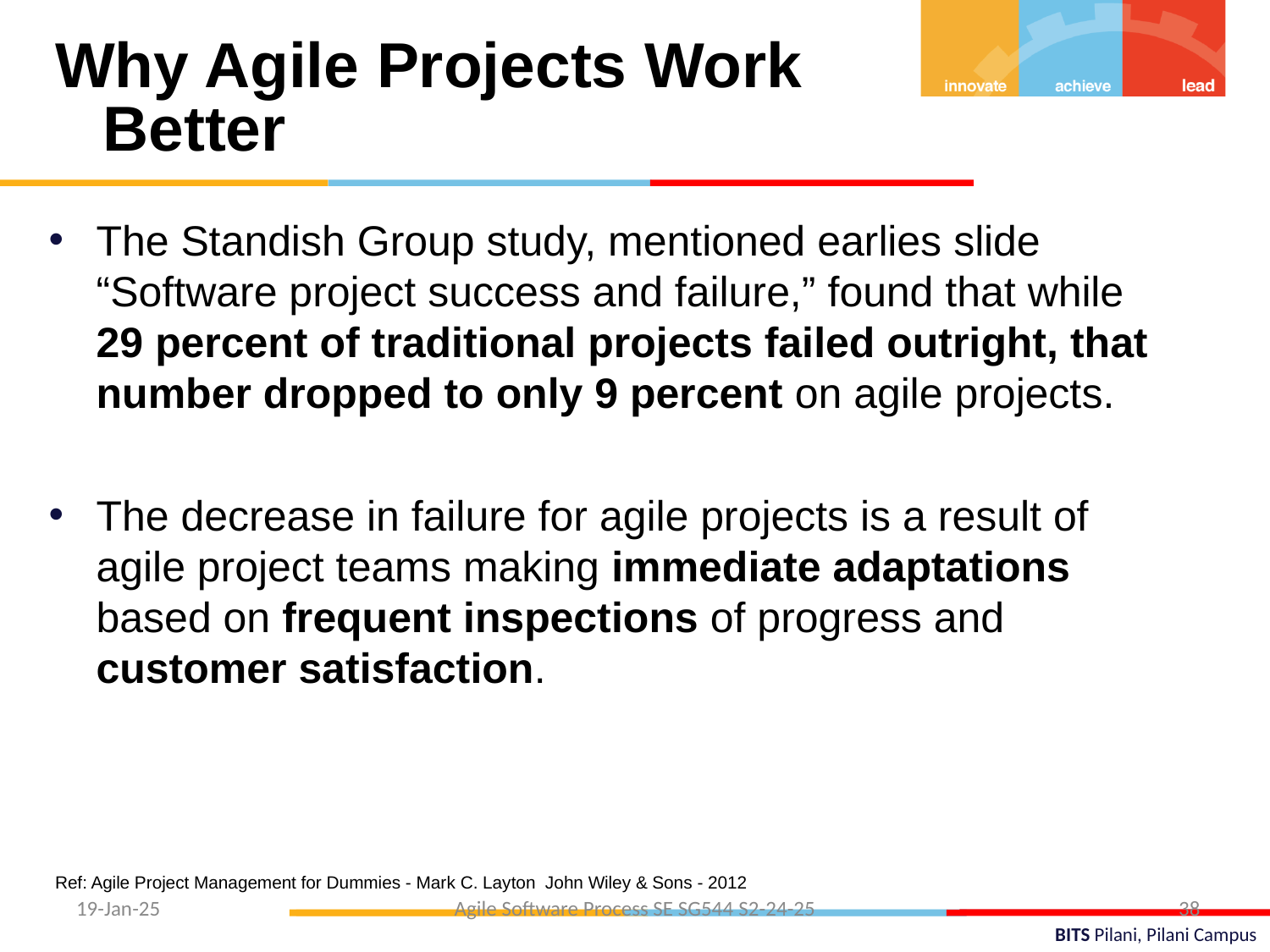

Why Agile Projects Work Better
The Standish Group study, mentioned earlies slide  “Software project success and failure,” found that while 29 percent of traditional projects failed outright, that number dropped to only 9 percent on agile projects.

The decrease in failure for agile projects is a result of agile project teams making immediate adaptations based on frequent inspections of progress and customer satisfaction.
Ref: Agile Project Management for Dummies - Mark C. Layton  John Wiley & Sons - 2012
19-Jan-25
Agile Software Process SE SG544 S2-24-25
38